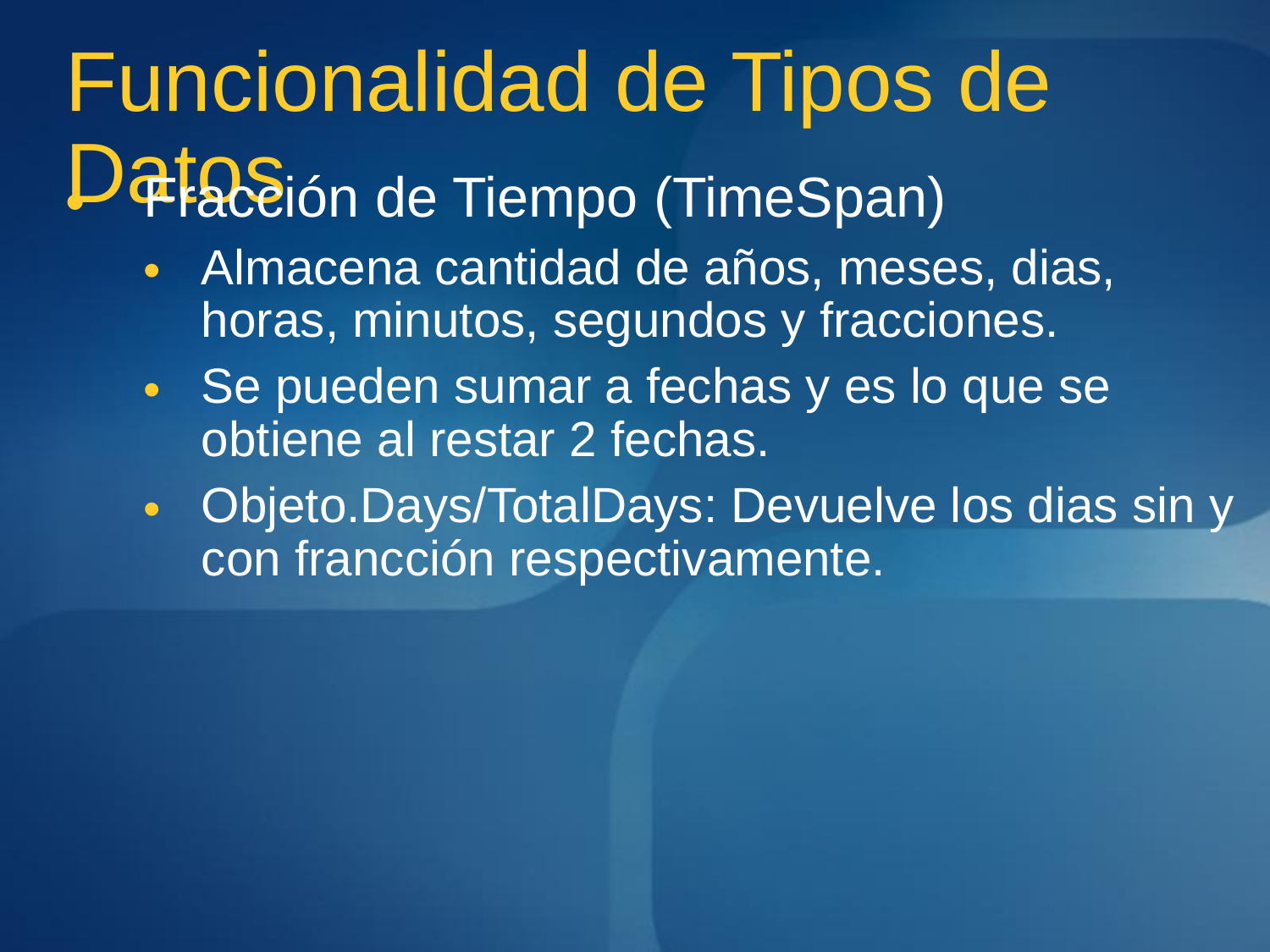

# Funcionalidad de Tipos de Datos
Fracción de Tiempo (TimeSpan)
Almacena cantidad de años, meses, dias, horas, minutos, segundos y fracciones.
Se pueden sumar a fechas y es lo que se obtiene al restar 2 fechas.
Objeto.Days/TotalDays: Devuelve los dias sin y con francción respectivamente.